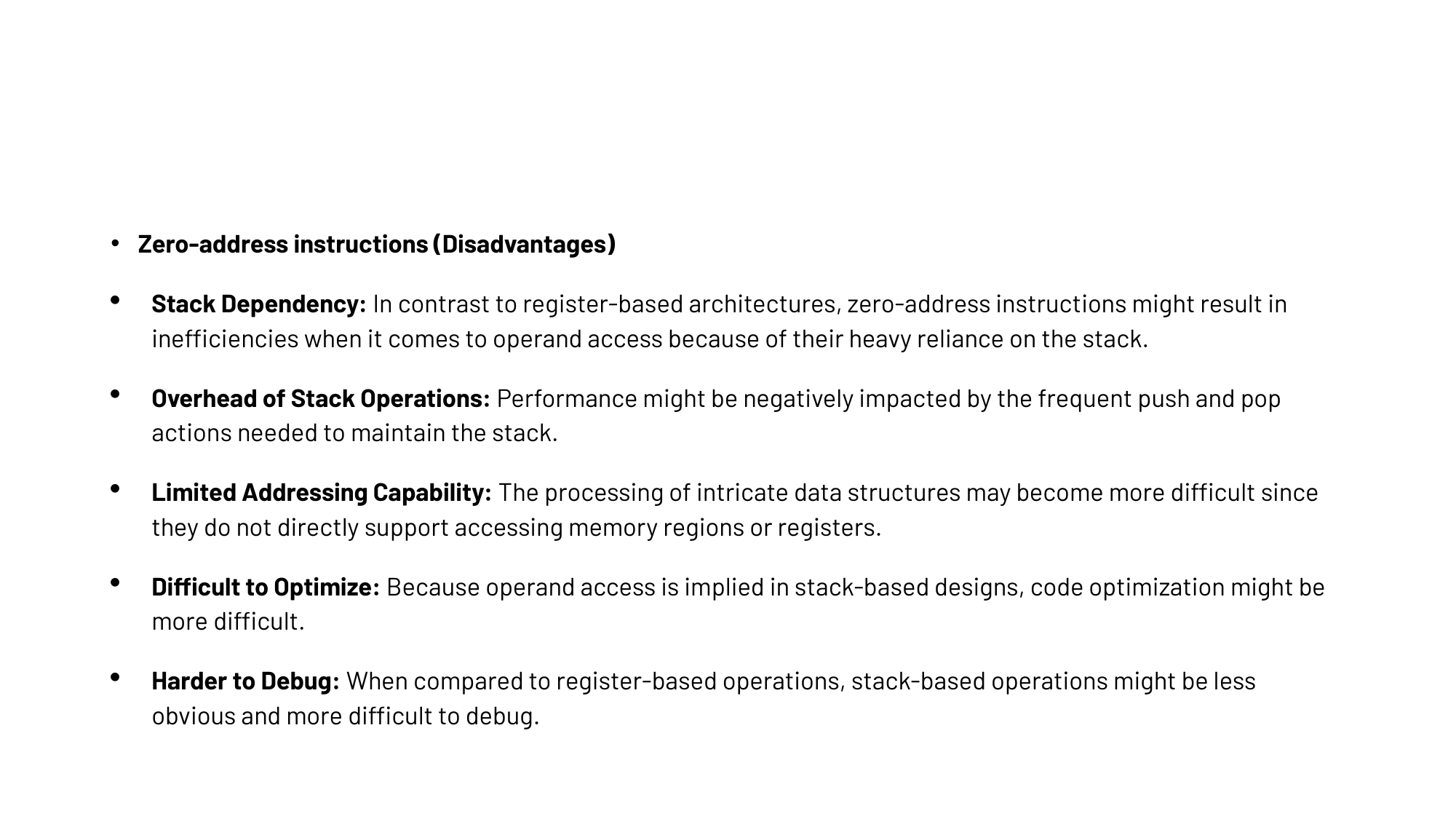

#
Zero-address instructions (Disadvantages)
Stack Dependency: In contrast to register-based architectures, zero-address instructions might result in inefficiencies when it comes to operand access because of their heavy reliance on the stack.
Overhead of Stack Operations: Performance might be negatively impacted by the frequent push and pop actions needed to maintain the stack.
Limited Addressing Capability: The processing of intricate data structures may become more difficult since they do not directly support accessing memory regions or registers.
Difficult to Optimize: Because operand access is implied in stack-based designs, code optimization might be more difficult.
Harder to Debug: When compared to register-based operations, stack-based operations might be less obvious and more difficult to debug.